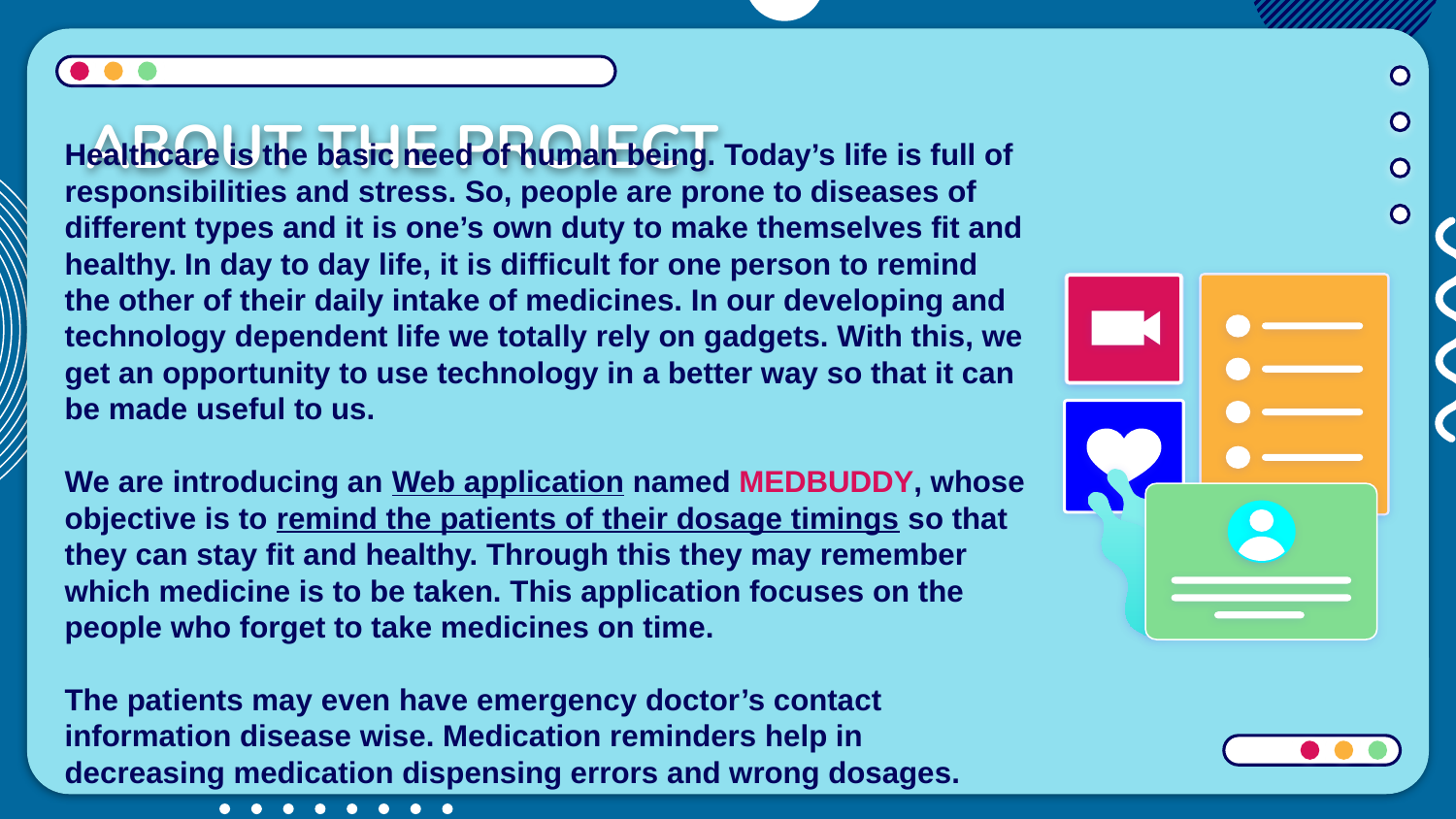

# ABOUT THE PROJECT
Healthcare is the basic need of human being. Today’s life is full of responsibilities and stress. So, people are prone to diseases of different types and it is one’s own duty to make themselves fit and healthy. In day to day life, it is difficult for one person to remind the other of their daily intake of medicines. In our developing and technology dependent life we totally rely on gadgets. With this, we get an opportunity to use technology in a better way so that it can be made useful to us.

We are introducing an Web application named MEDBUDDY, whose objective is to remind the patients of their dosage timings so that they can stay fit and healthy. Through this they may remember which medicine is to be taken. This application focuses on the people who forget to take medicines on time.

The patients may even have emergency doctor’s contact information disease wise. Medication reminders help in decreasing medication dispensing errors and wrong dosages.